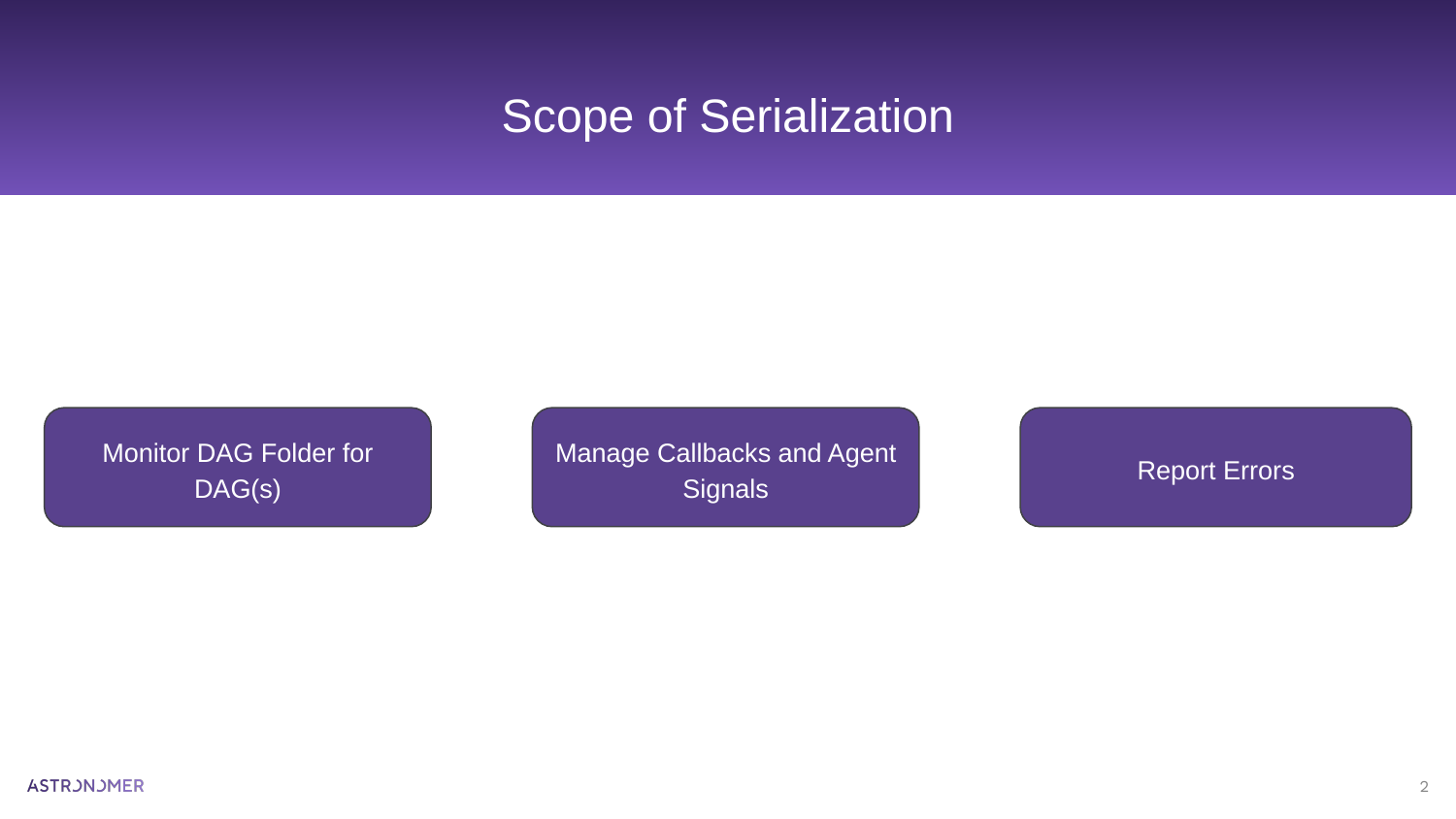

# Scope of Serialization
Monitor DAG Folder for DAG(s)
Manage Callbacks and Agent Signals
Report Errors
2